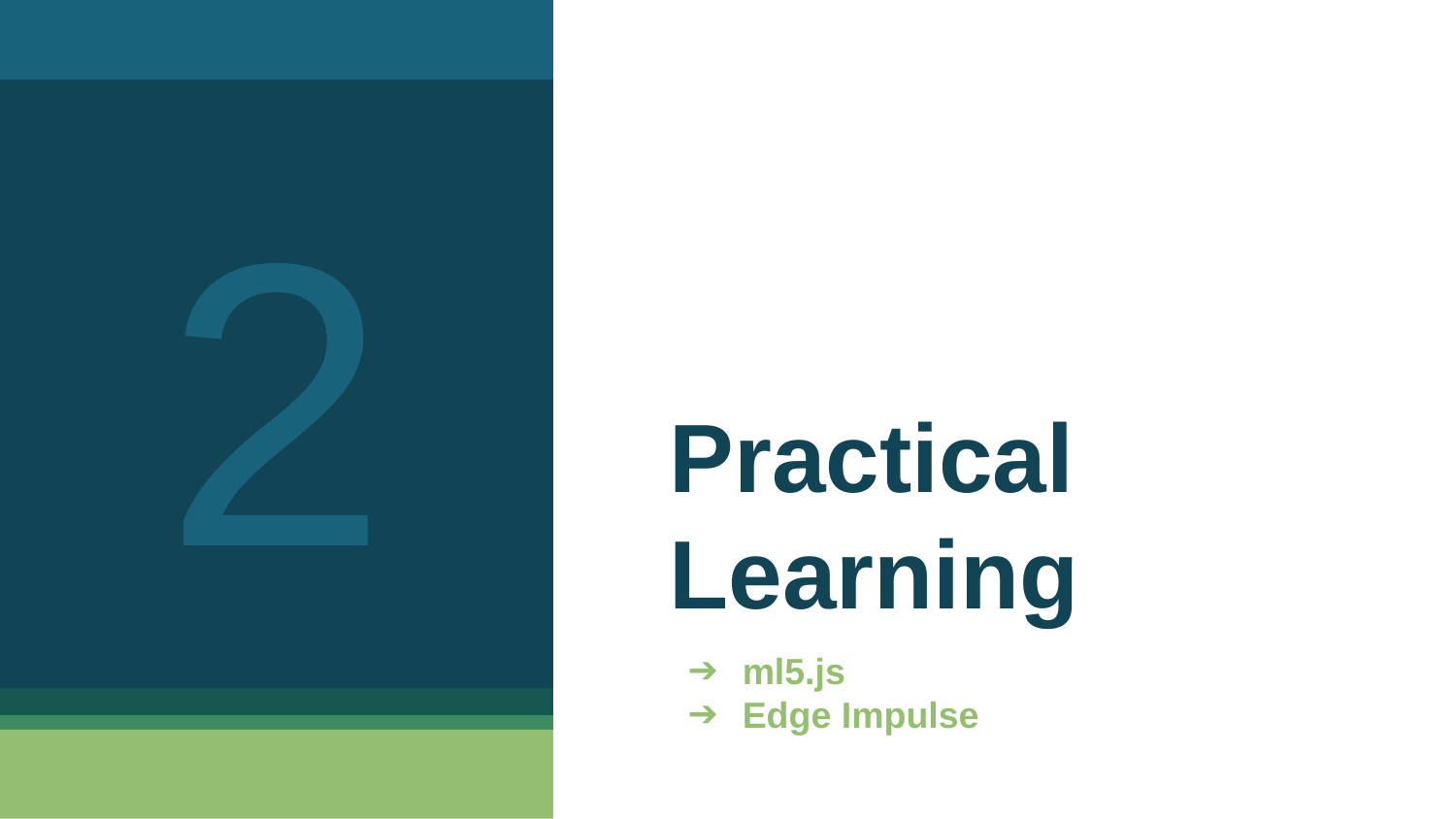

2
# Practical Learning
ml5.js
Edge Impulse